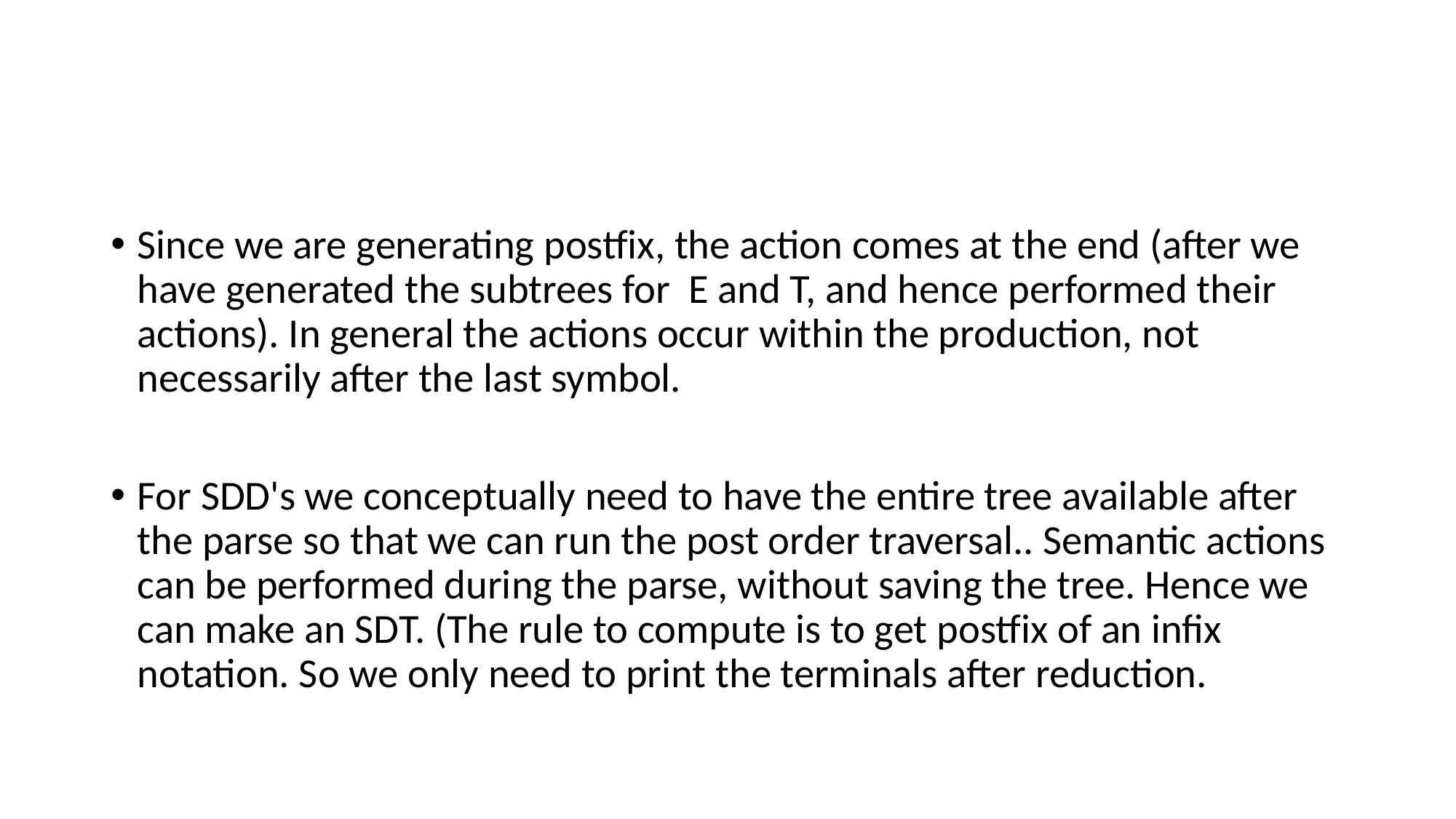

#
Since we are generating postfix, the action comes at the end (after we have generated the subtrees for  E and T, and hence performed their actions). In general the actions occur within the production, not necessarily after the last symbol.

For SDD's we conceptually need to have the entire tree available after the parse so that we can run the post order traversal.. Semantic actions can be performed during the parse, without saving the tree. Hence we can make an SDT. (The rule to compute is to get postfix of an infix notation. So we only need to print the terminals after reduction.